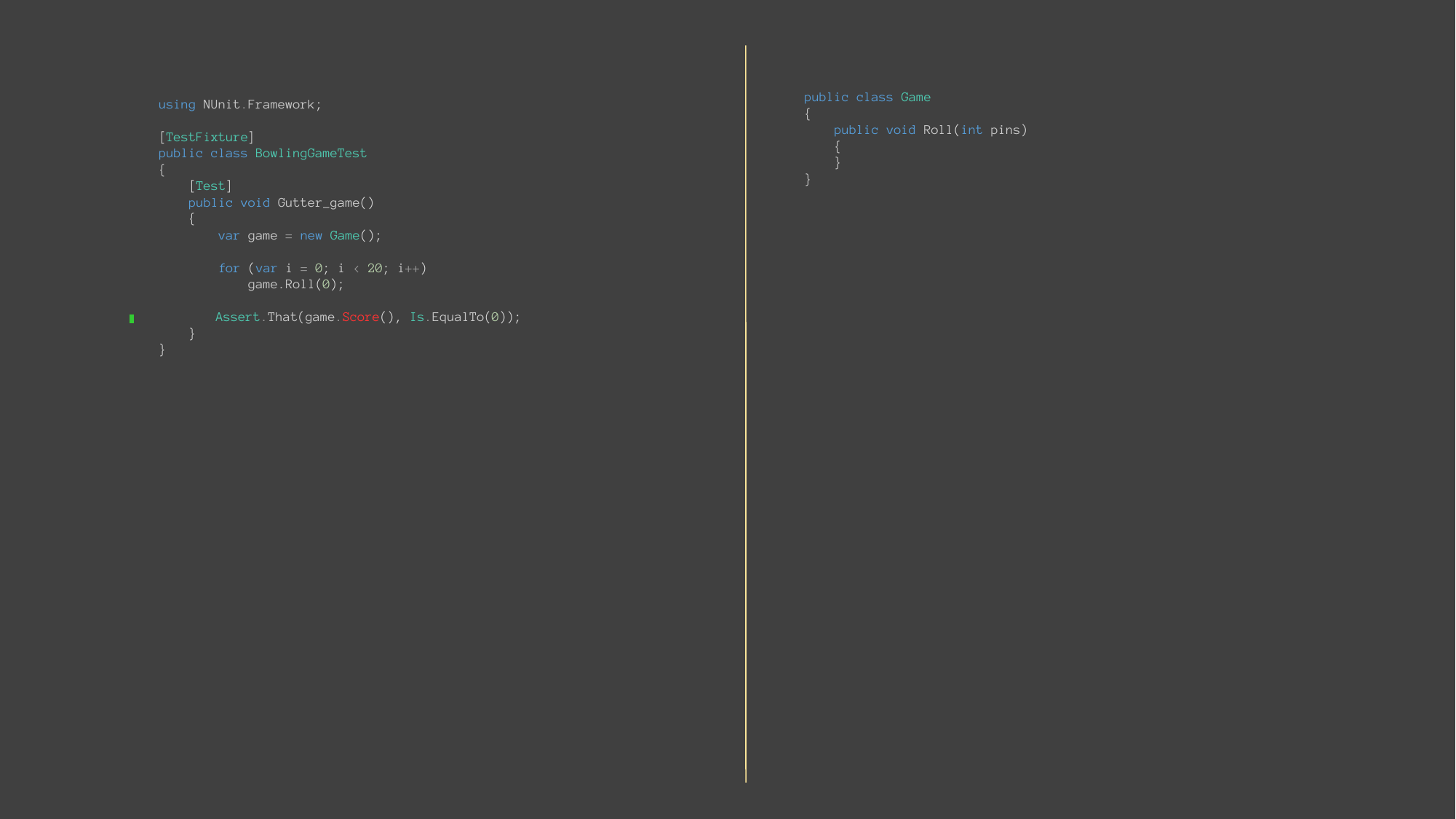

public class Game
    {
        public void Roll(int pins)
        {
        }
    }
    using NUnit.Framework;

    [TestFixture]
    public class BowlingGameTest
    {
        [Test]
        public void Gutter_game()
        {
            var game = new Game();

            for (var i = 0; i < 20; i++)
                game.Roll(0);

            Assert.That(game.Score(), Is.EqualTo(0));
        }
    }